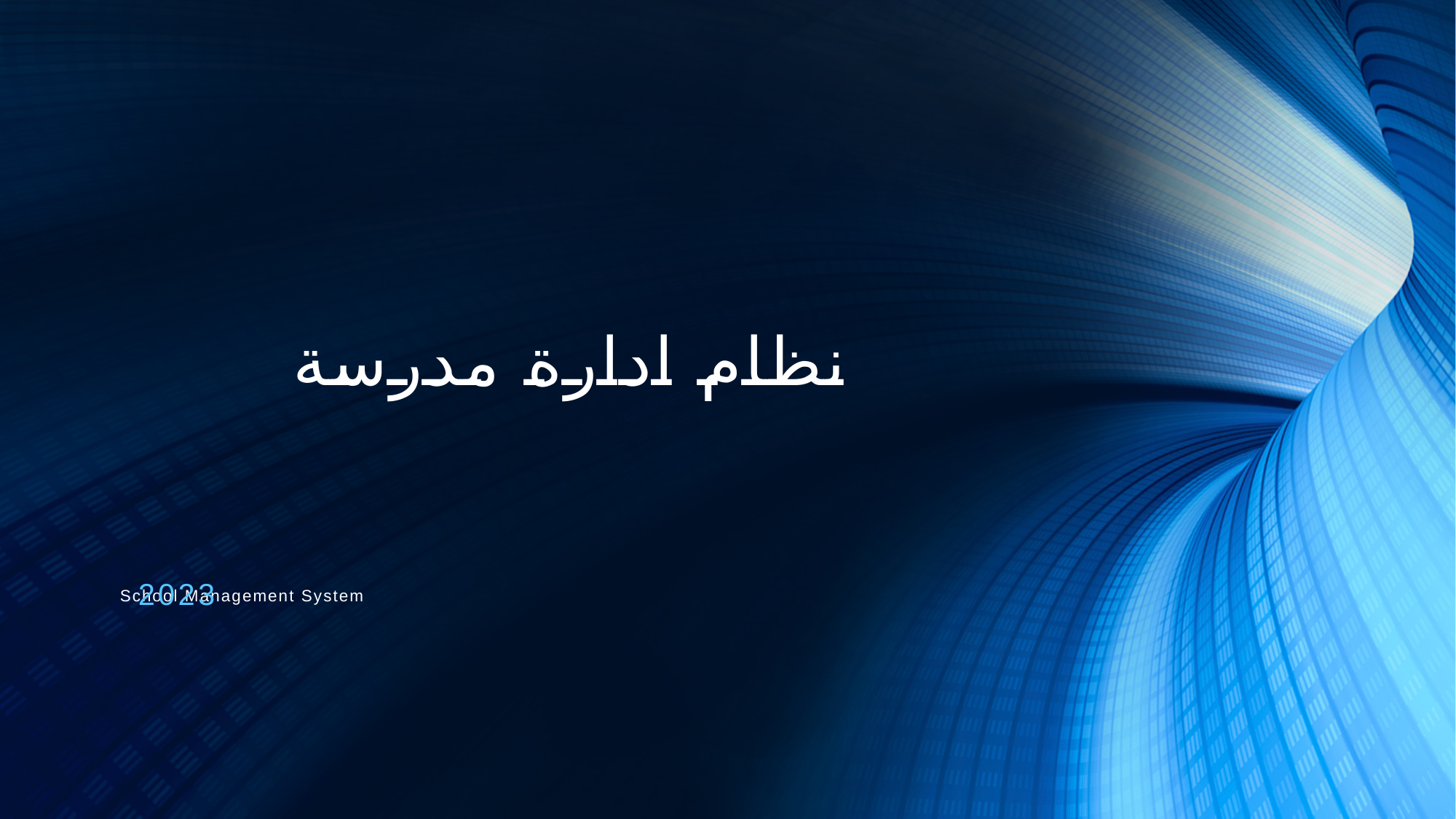

# School Management System
نظام ادارة مدرسة
2023